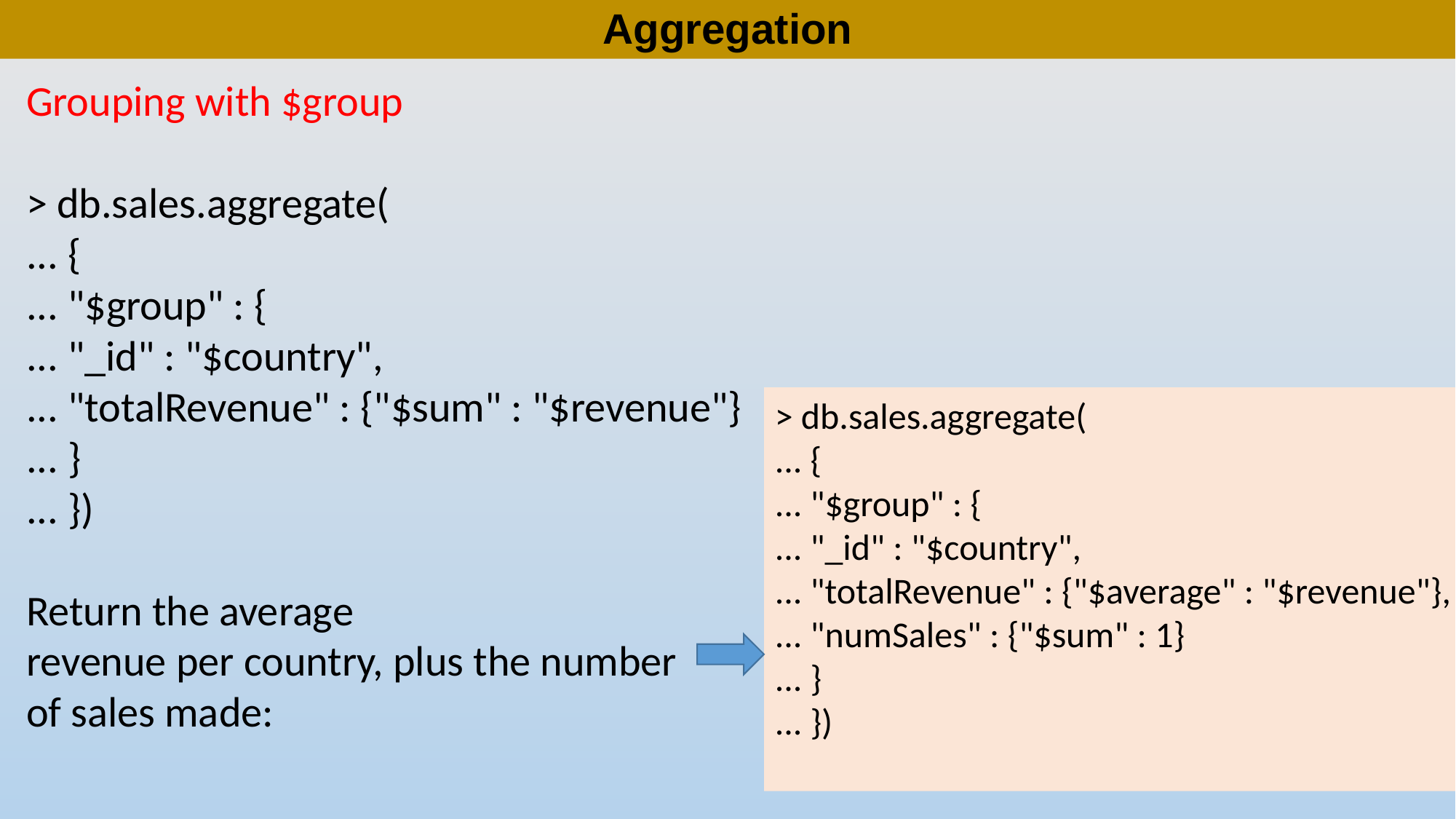

# Aggregation
Grouping with $group

> db.sales.aggregate(
... {
... "$group" : {
... "_id" : "$country",
... "totalRevenue" : {"$sum" : "$revenue"}
... }
... })

Return the average
revenue per country, plus the number
of sales made:

> db.sales.aggregate(
... {
... "$group" : {
... "_id" : "$country",
... "totalRevenue" : {"$average" : "$revenue"},
... "numSales" : {"$sum" : 1}
... }
... })

91